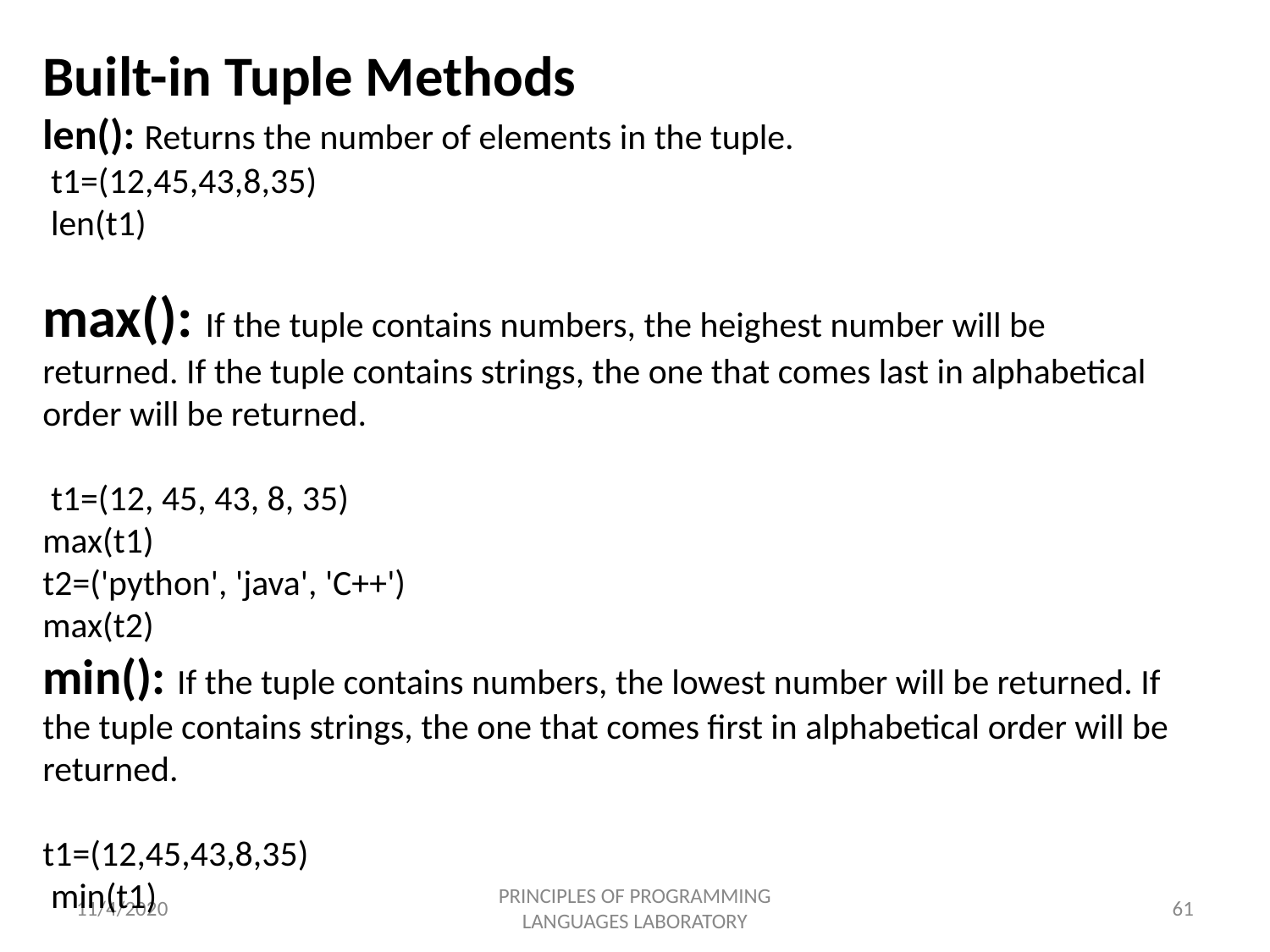

Built-in Tuple Methods
len(): Returns the number of elements in the tuple.
 t1=(12,45,43,8,35)
 len(t1)

max(): If the tuple contains numbers, the heighest number will be returned. If the tuple contains strings, the one that comes last in alphabetical order will be returned.

 t1=(12, 45, 43, 8, 35)
max(t1)
t2=('python', 'java', 'C++')
max(t2)
min(): If the tuple contains numbers, the lowest number will be returned. If the tuple contains strings, the one that comes first in alphabetical order will be returned.

t1=(12,45,43,8,35)
 min(t1)

11/4/2020
PRINCIPLES OF PROGRAMMING LANGUAGES LABORATORY
61